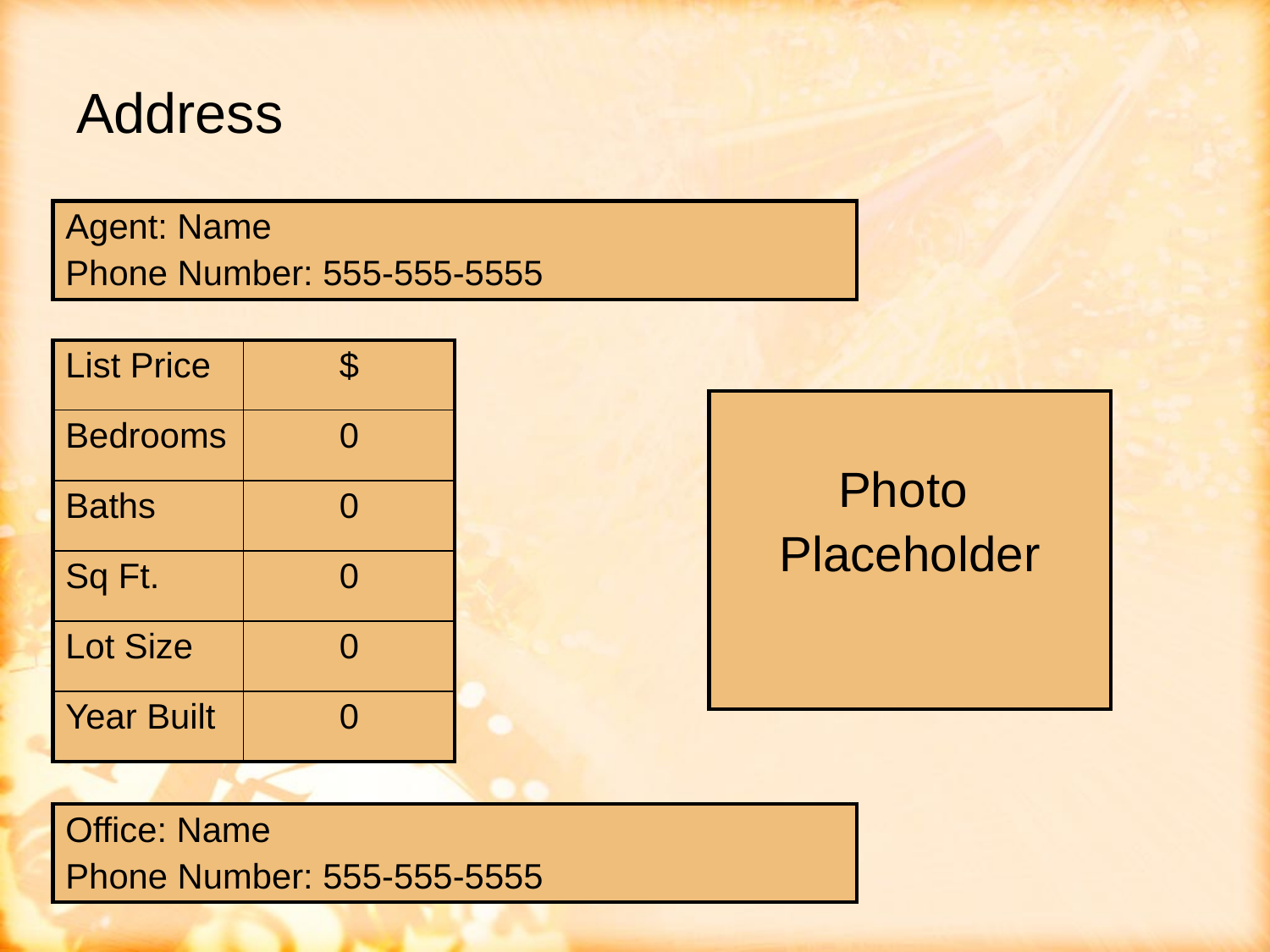

# Address
| Agent: Name Phone Number: 555-555-5555 |
| --- |
| List Price | $ |
| --- | --- |
| Bedrooms | 0 |
| Baths | 0 |
| Sq Ft. | 0 |
| Lot Size | 0 |
| Year Built | 0 |
| Photo Placeholder |
| --- |
| Office: Name Phone Number: 555-555-5555 |
| --- |